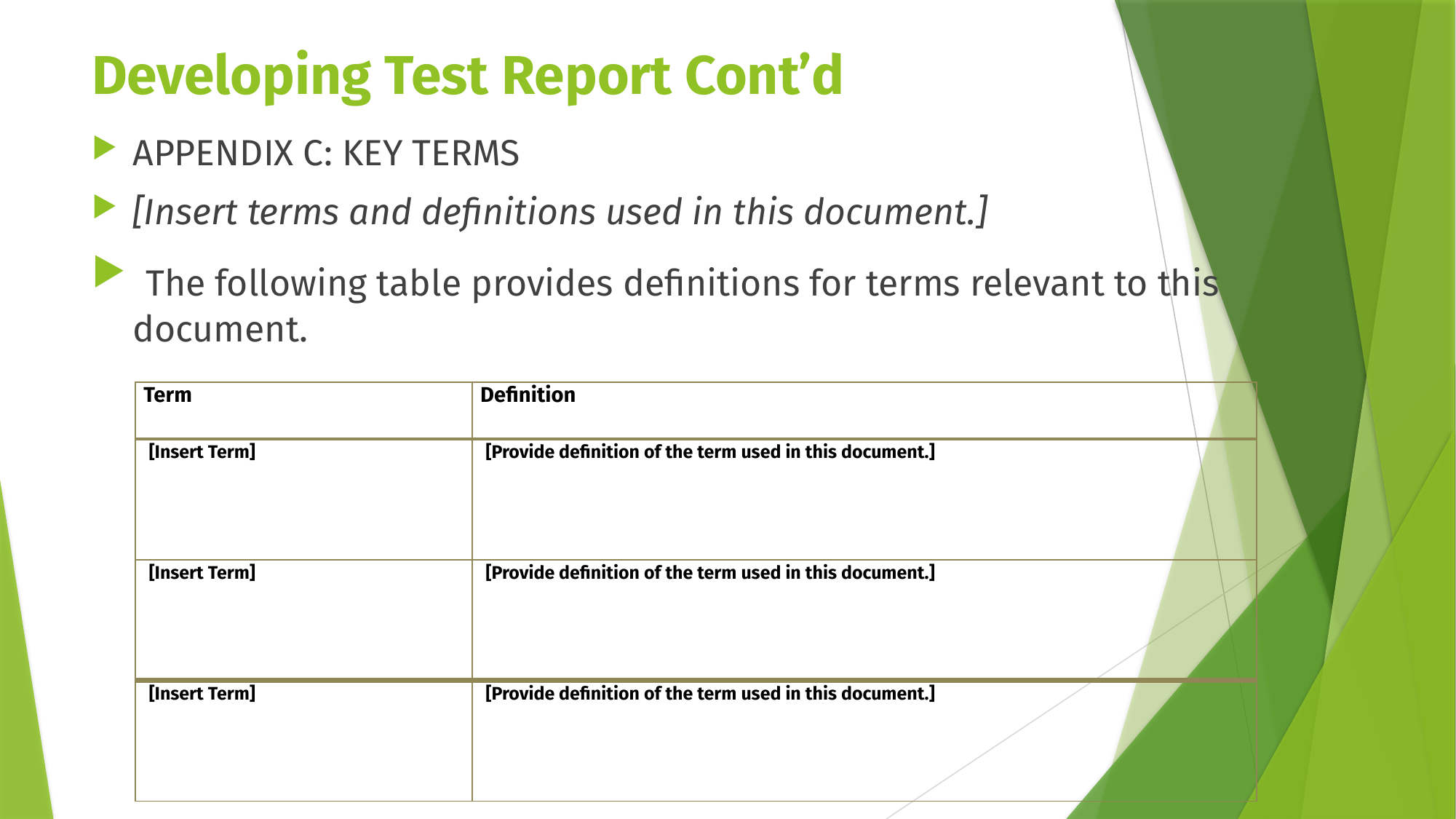

# Developing Test Report Cont’d
APPENDIX C: KEY TERMS
[Insert terms and definitions used in this document.]
 The following table provides definitions for terms relevant to this document.

| Term | Definition |
| --- | --- |
| [Insert Term] | [Provide definition of the term used in this document.] |
| [Insert Term] | [Provide definition of the term used in this document.] |
| [Insert Term] | [Provide definition of the term used in this document.] |